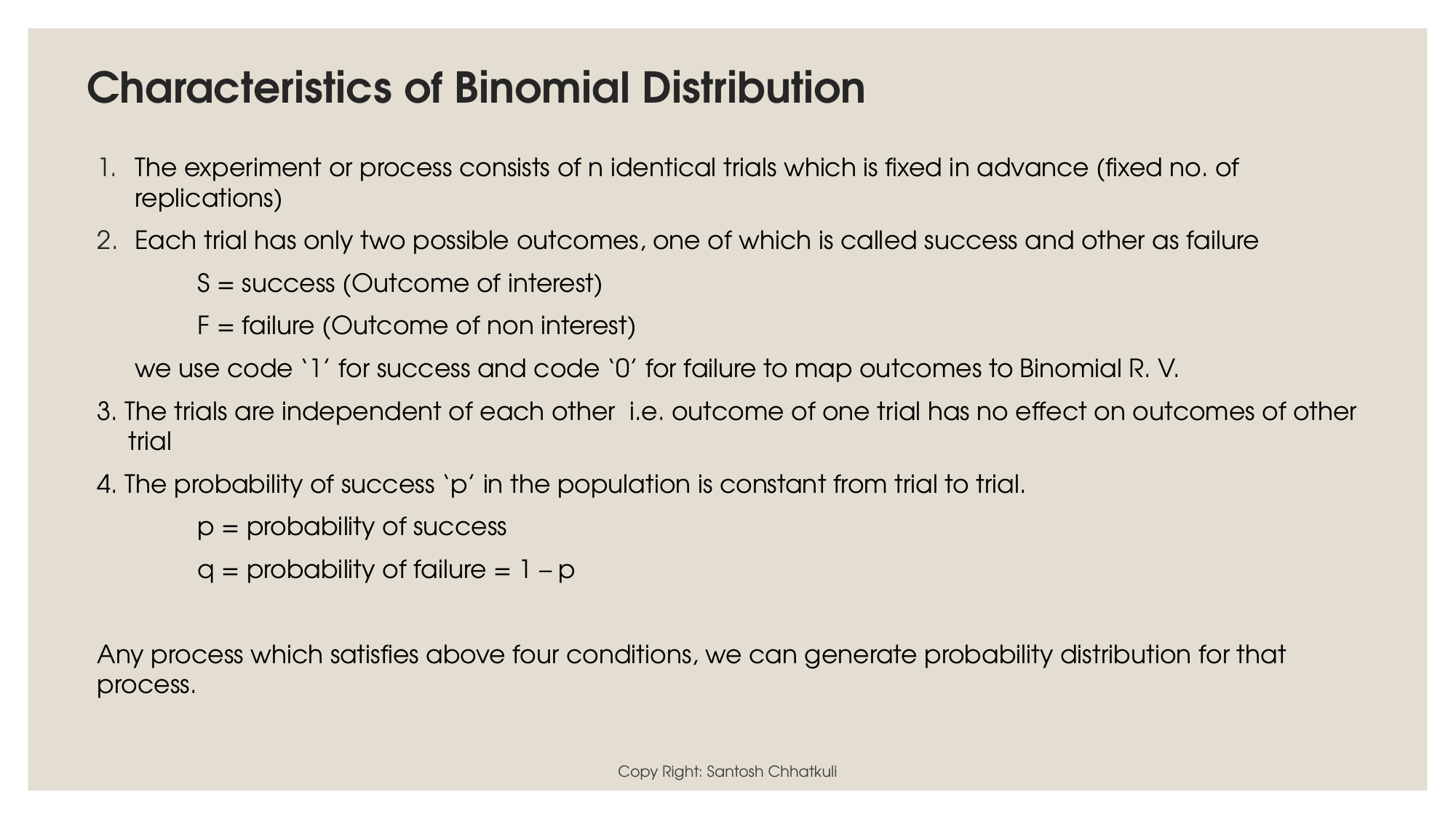

# Characteristics of Binomial Distribution
The experiment or process consists of n identical trials which is fixed in advance (fixed no. of replications)
Each trial has only two possible outcomes, one of which is called success and other as failure
	S = success (Outcome of interest)
	F = failure (Outcome of non interest)
	we use code ‘1’ for success and code ‘0’ for failure to map outcomes to Binomial R. V.
3. The trials are independent of each other  i.e. outcome of one trial has no effect on outcomes of other trial
4. The probability of success ‘p’ in the population is constant from trial to trial.
	p = probability of success
	q = probability of failure = 1 – p

Any process which satisfies above four conditions, we can generate probability distribution for that process.

Copy Right: Santosh Chhatkuli